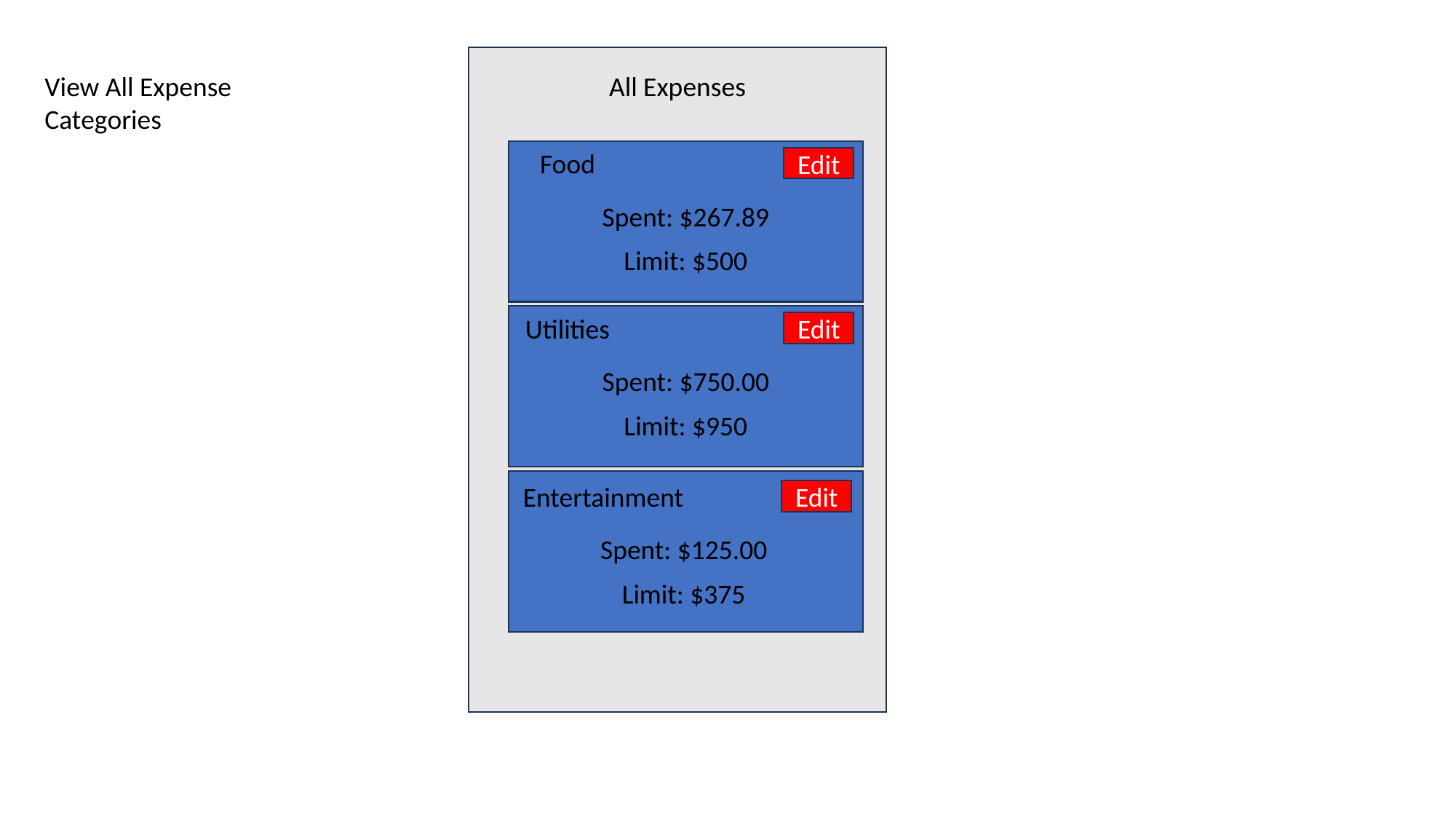

View All Expense Categories
All Expenses

Food
Edit
Spent: $267.89
Limit: $500

Utilities
Edit
Spent: $750.00
Limit: $950

Entertainment
Edit
Spent: $125.00
Limit: $375